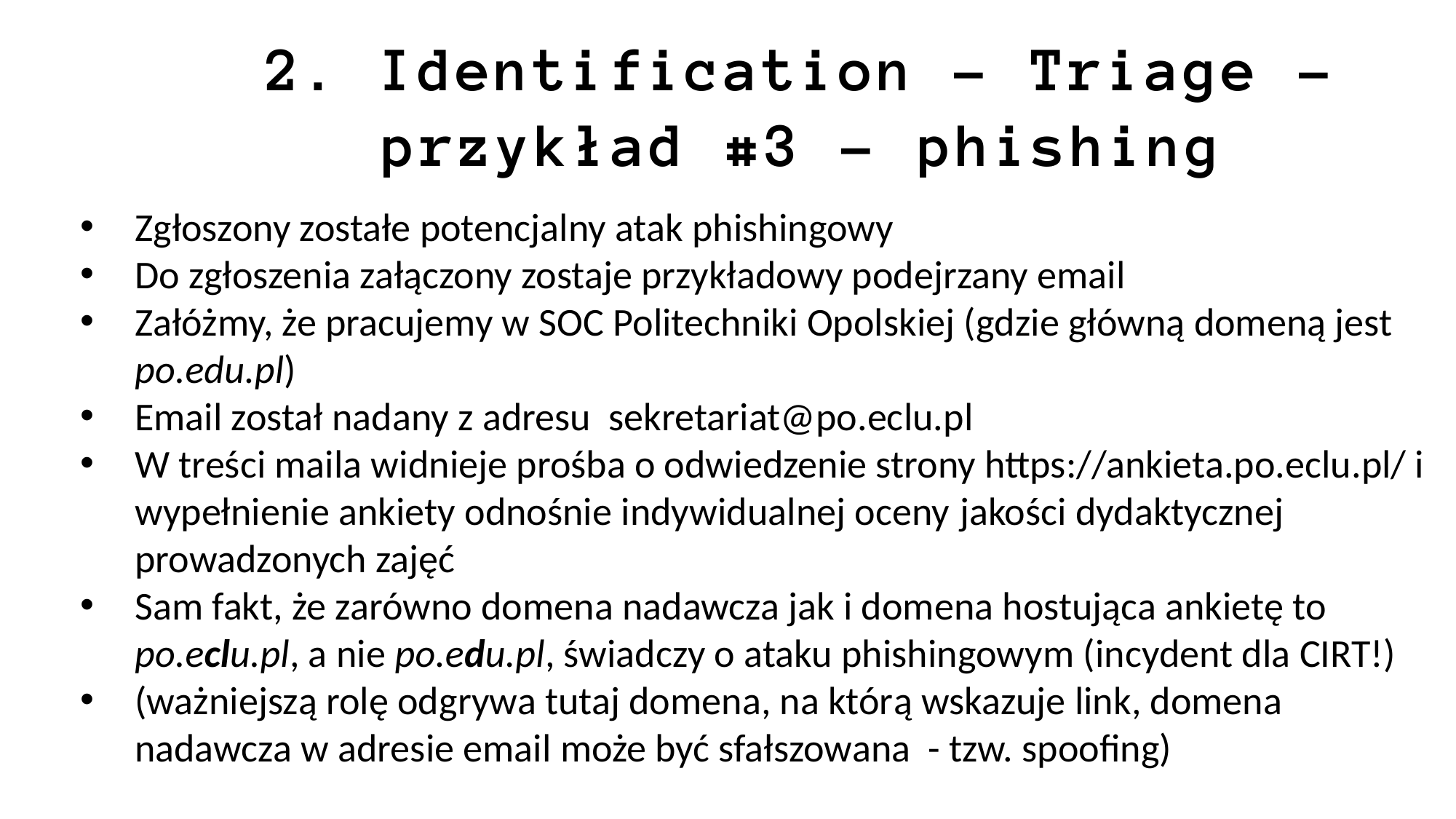

2. Identification - Triage - przykład #3 - phishing
Zgłoszony zostałe potencjalny atak phishingowy
Do zgłoszenia załączony zostaje przykładowy podejrzany email
Załóżmy, że pracujemy w SOC Politechniki Opolskiej (gdzie główną domeną jest po.edu.pl)
Email został nadany z adresu  sekretariat@po.eclu.pl
W treści maila widnieje prośba o odwiedzenie strony https://ankieta.po.eclu.pl/ i wypełnienie ankiety odnośnie indywidualnej oceny jakości dydaktycznej prowadzonych zajęć
Sam fakt, że zarówno domena nadawcza jak i domena hostująca ankietę to po.eclu.pl, a nie po.edu.pl, świadczy o ataku phishingowym (incydent dla CIRT!)
(ważniejszą rolę odgrywa tutaj domena, na którą wskazuje link, domena nadawcza w adresie email może być sfałszowana  - tzw. spoofing)